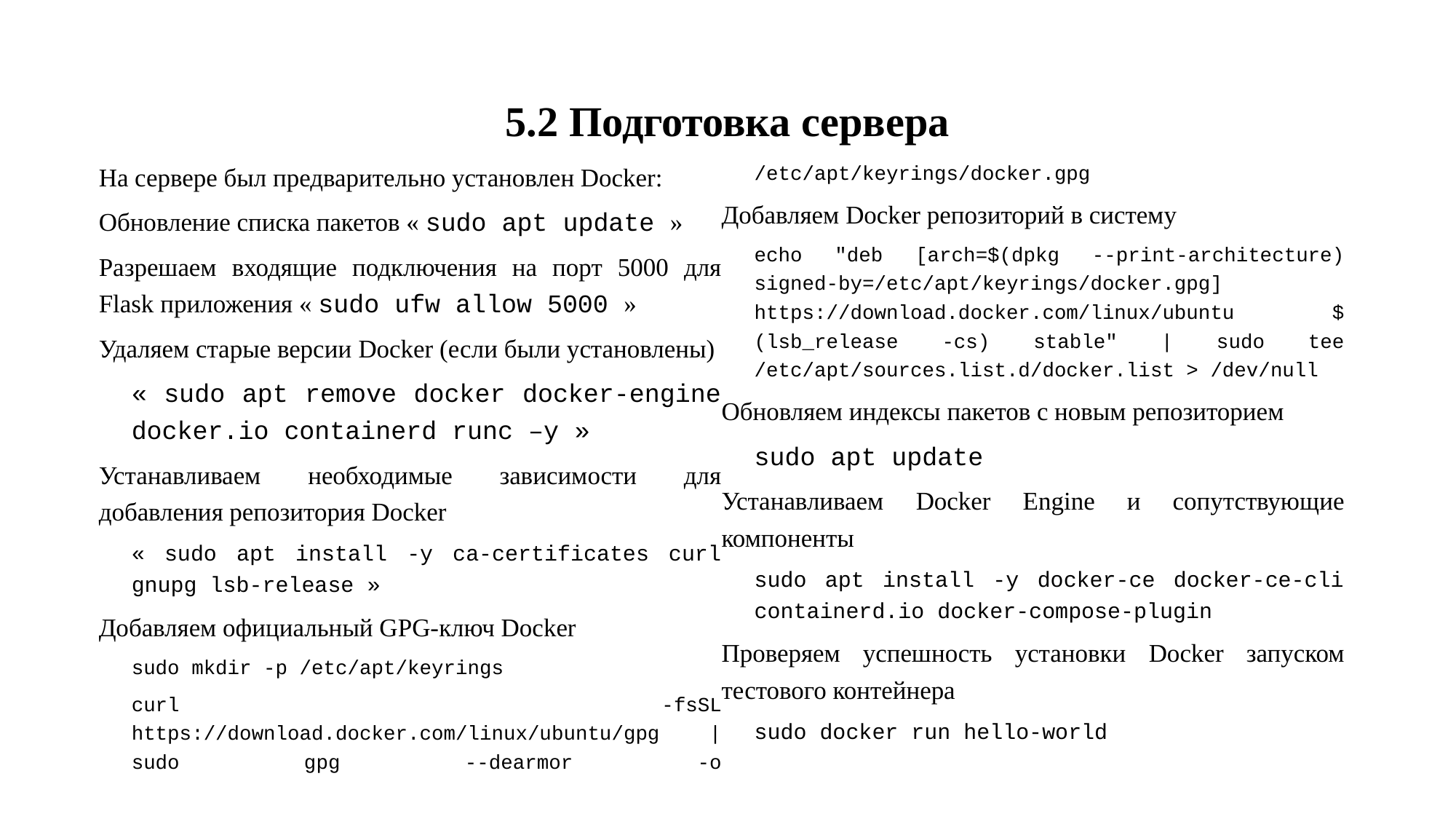

# 5.2 Подготовка сервера
На сервере был предварительно установлен Docker:
Обновление списка пакетов « sudo apt update »
Разрешаем входящие подключения на порт 5000 для Flask приложения « sudo ufw allow 5000 »
Удаляем старые версии Docker (если были установлены)
« sudo apt remove docker docker-engine docker.io containerd runc –y »
Устанавливаем необходимые зависимости для добавления репозитория Docker
« sudo apt install -y ca-certificates curl gnupg lsb-release »
Добавляем официальный GPG-ключ Docker
sudo mkdir -p /etc/apt/keyrings
curl -fsSL https://download.docker.com/linux/ubuntu/gpg | sudo gpg --dearmor -o /etc/apt/keyrings/docker.gpg
Добавляем Docker репозиторий в систему
echo "deb [arch=$(dpkg --print-architecture) signed-by=/etc/apt/keyrings/docker.gpg] https://download.docker.com/linux/ubuntu $(lsb_release -cs) stable" | sudo tee /etc/apt/sources.list.d/docker.list > /dev/null
Обновляем индексы пакетов с новым репозиторием
sudo apt update
Устанавливаем Docker Engine и сопутствующие компоненты
sudo apt install -y docker-ce docker-ce-cli containerd.io docker-compose-plugin
Проверяем успешность установки Docker запуском тестового контейнера
sudo docker run hello-world